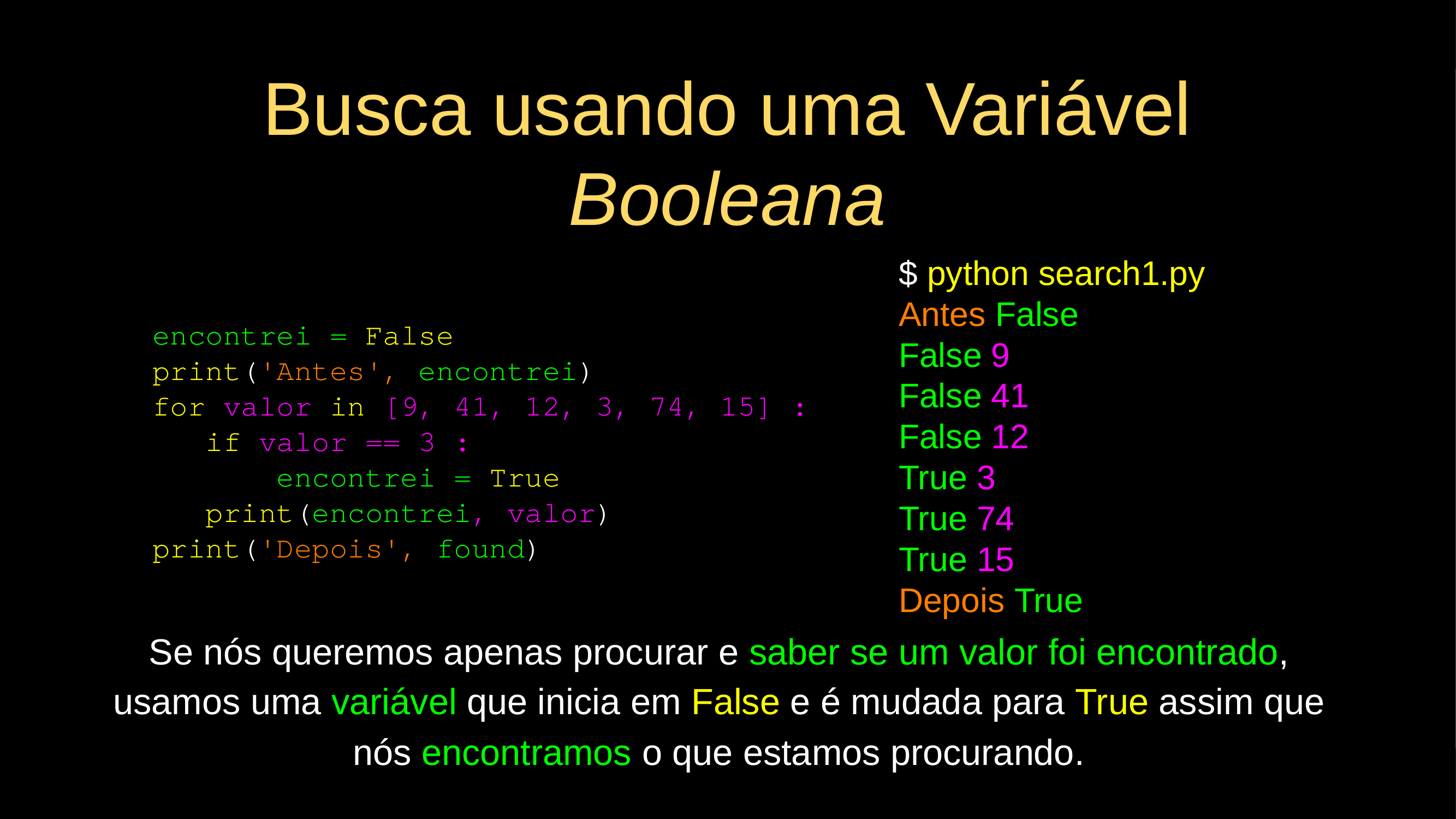

# Busca usando uma Variável Booleana
$ python search1.py
Antes False
False 9
False 41
False 12
True 3
True 74
True 15
Depois True
encontrei = False
print('Antes', encontrei)
for valor in [9, 41, 12, 3, 74, 15] :
   if valor == 3 :
       encontrei = True
   print(encontrei, valor)
print('Depois', found)
Se nós queremos apenas procurar e saber se um valor foi encontrado, usamos uma variável que inicia em False e é mudada para True assim que nós encontramos o que estamos procurando.